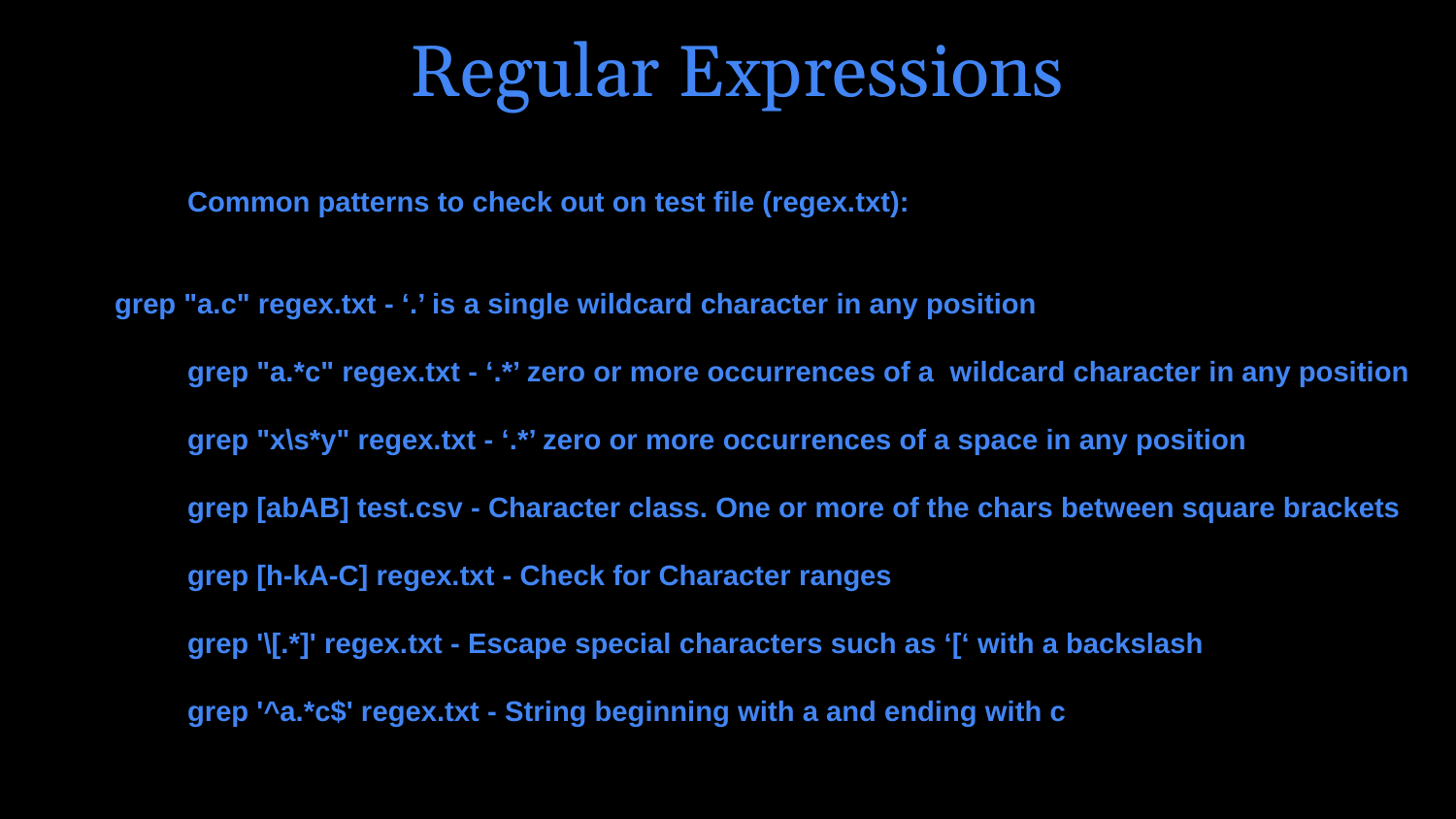

# Regular Expressions

	Common patterns to check out on test file (regex.txt):

grep "a.c" regex.txt - ‘.’ is a single wildcard character in any position

	grep "a.*c" regex.txt - ‘.*’ zero or more occurrences of a  wildcard character in any position

	grep "x\s*y" regex.txt - ‘.*’ zero or more occurrences of a space in any position

	grep [abAB] test.csv - Character class. One or more of the chars between square brackets

	grep [h-kA-C] regex.txt - Check for Character ranges

	grep '\[.*]' regex.txt - Escape special characters such as ‘[‘ with a backslash

	grep '^a.*c$' regex.txt - String beginning with a and ending with c